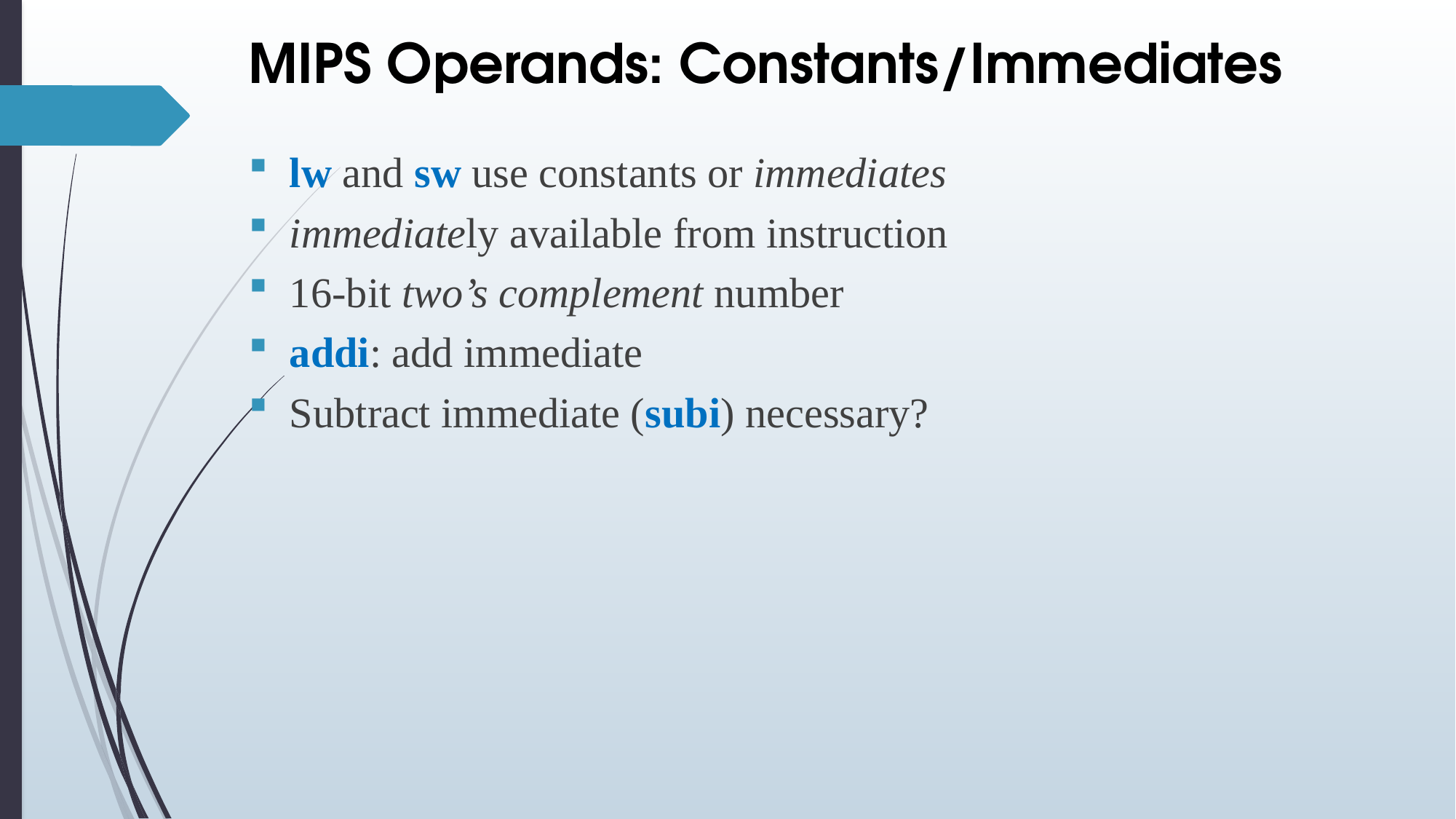

# MIPS Operands: Constants/Immediates
lw and sw use constants or immediates
immediately available from instruction
16-bit two’s complement number
addi: add immediate
Subtract immediate (subi) necessary?